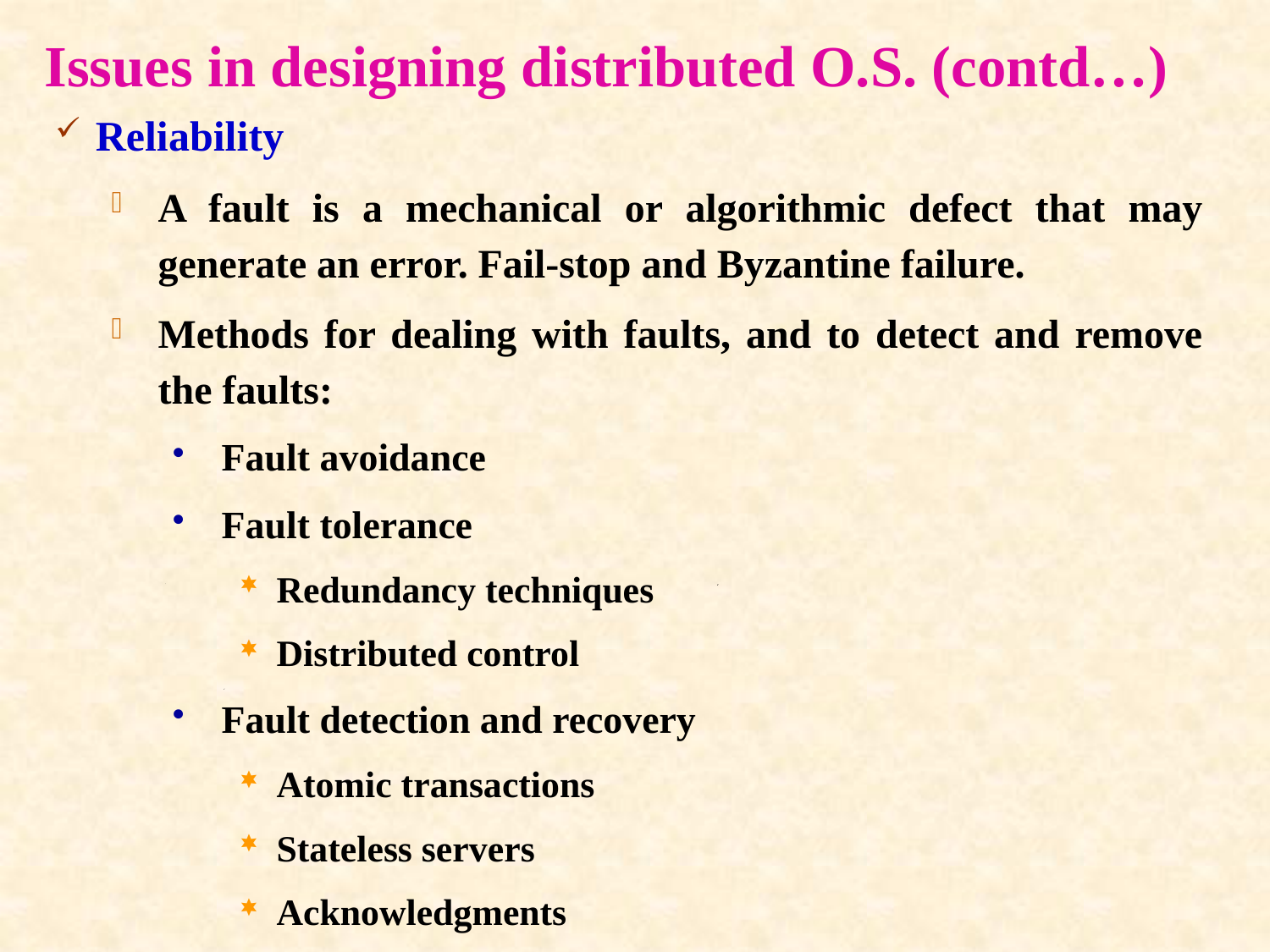

# Issues in designing distributed O.S. (contd…)
Reliability
A fault is a mechanical or algorithmic defect that may generate an error. Fail-stop and Byzantine failure.
Methods for dealing with faults, and to detect and remove the faults:
Fault avoidance
Fault tolerance
Redundancy techniques
Distributed control
Fault detection and recovery
Atomic transactions
Stateless servers
Acknowledgments